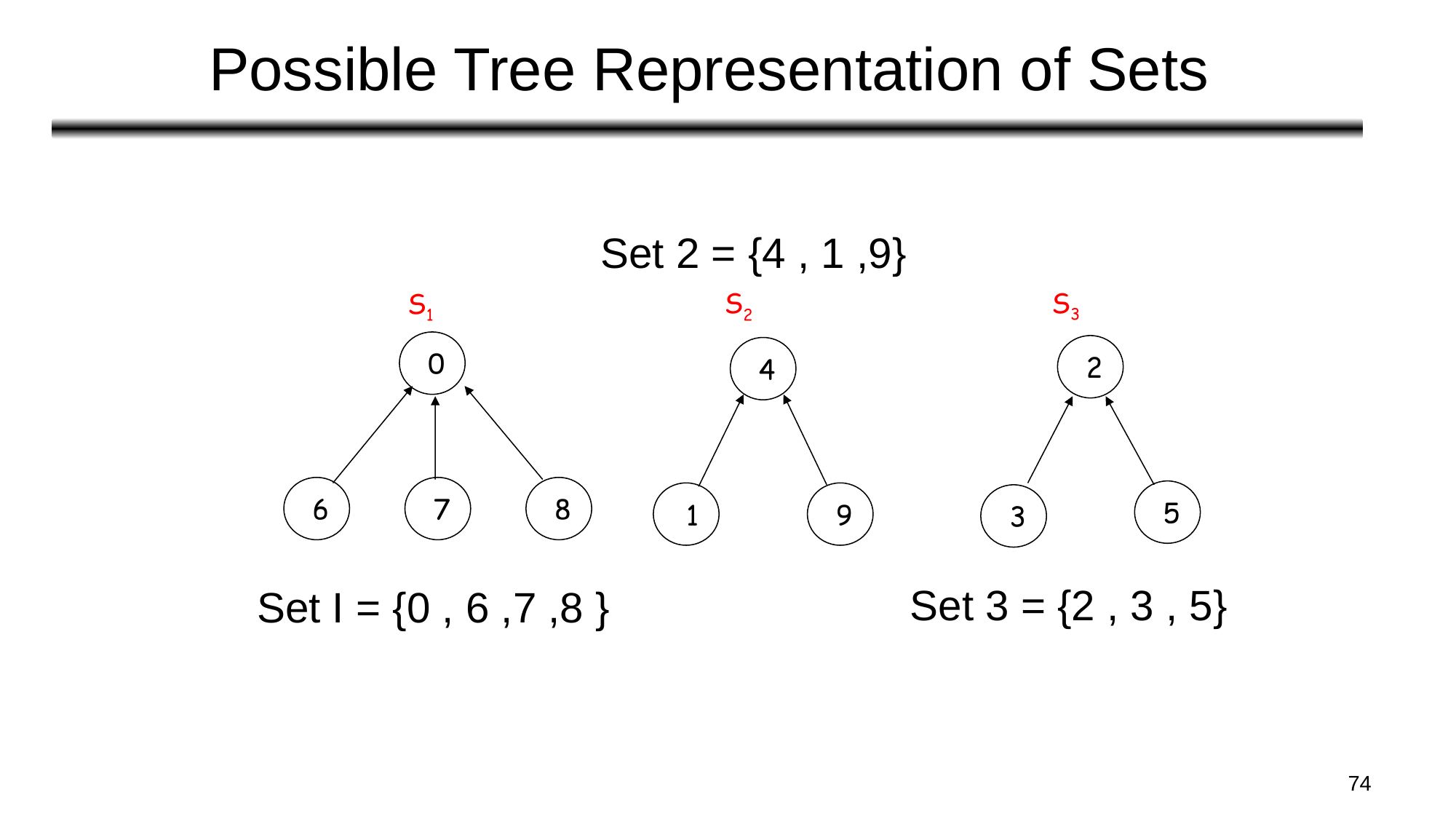

# Possible Tree Representation of Sets
Set 2 = {4 , 1 ,9}
S3
S2

S1
0
2
4

6
7
8
5
1
9
3
Set 3 = {2 , 3 , 5}
Set I = {0 , 6 ,7 ,8 }
74